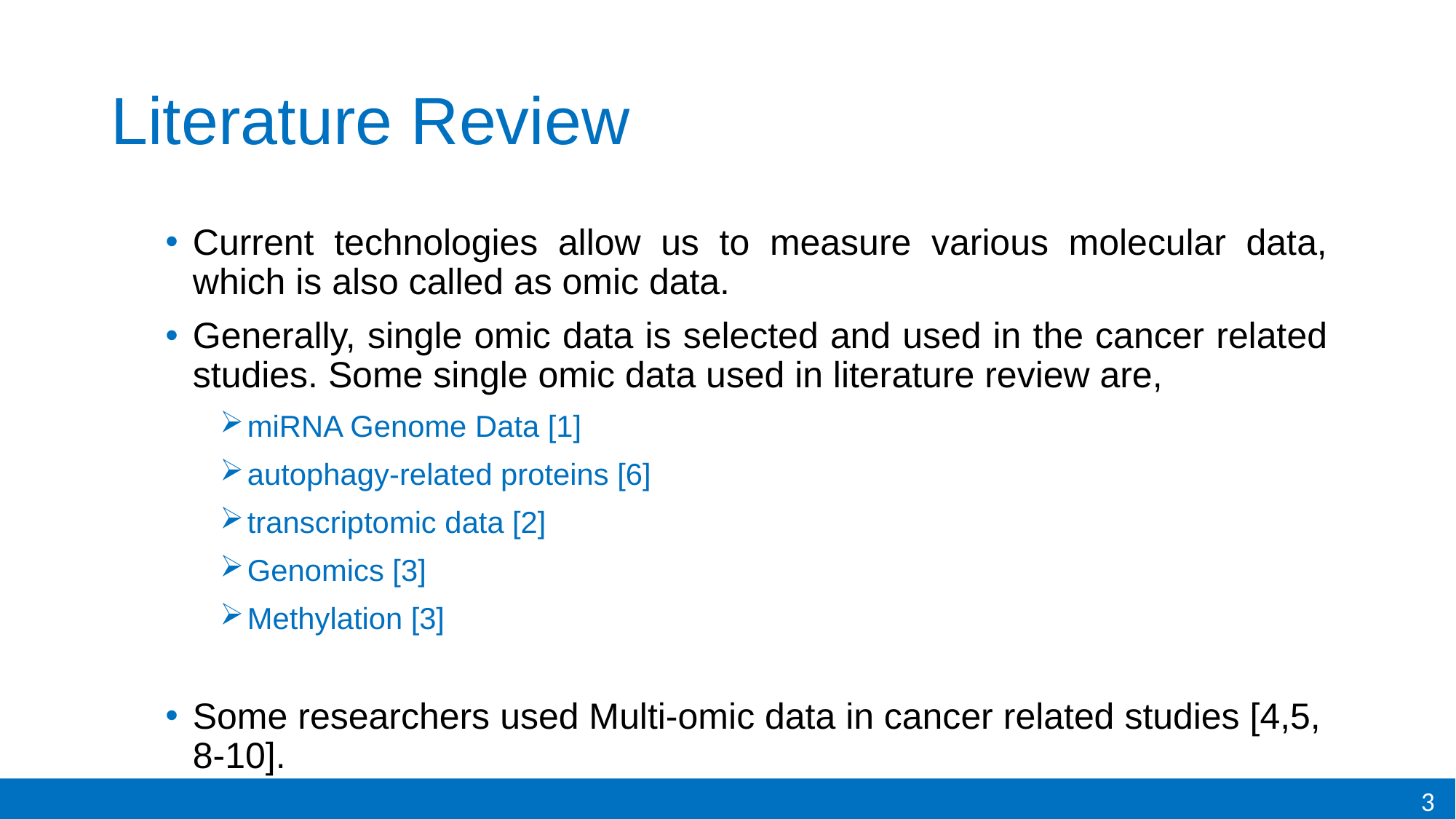

# Literature Review
Current technologies allow us to measure various molecular data, which is also called as omic data.
Generally, single omic data is selected and used in the cancer related studies. Some single omic data used in literature review are,
miRNA Genome Data [1]
autophagy-related proteins [6]
transcriptomic data [2]
Genomics [3]
Methylation [3]

Some researchers used Multi-omic data in cancer related studies [4,5, 8-10].

3